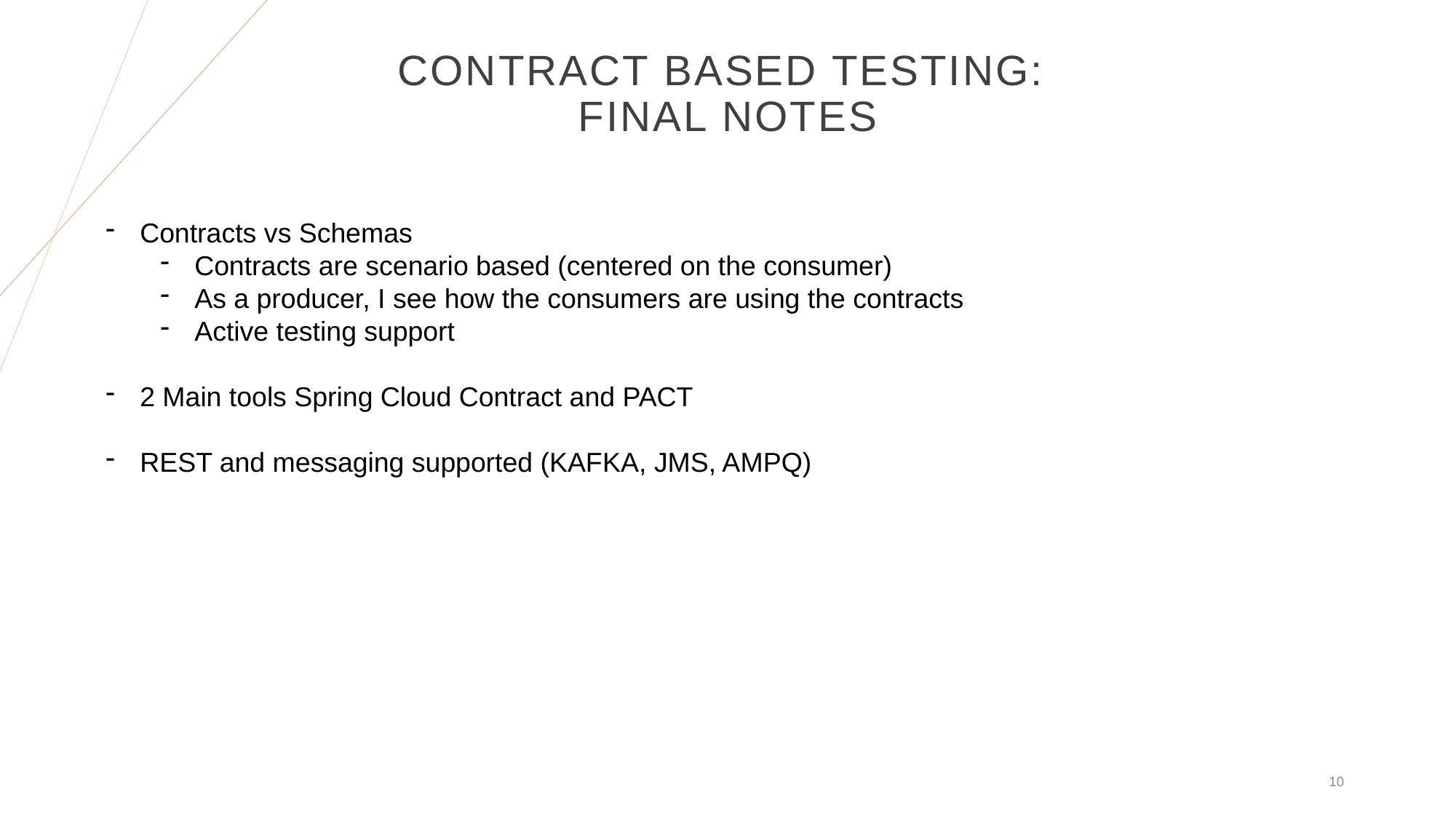

Contract based testing:
FINAL NOTES
Contracts vs Schemas
Contracts are scenario based (centered on the consumer)
As a producer, I see how the consumers are using the contracts
Active testing support

2 Main tools Spring Cloud Contract and PACT

REST and messaging supported (KAFKA, JMS, AMPQ)
10